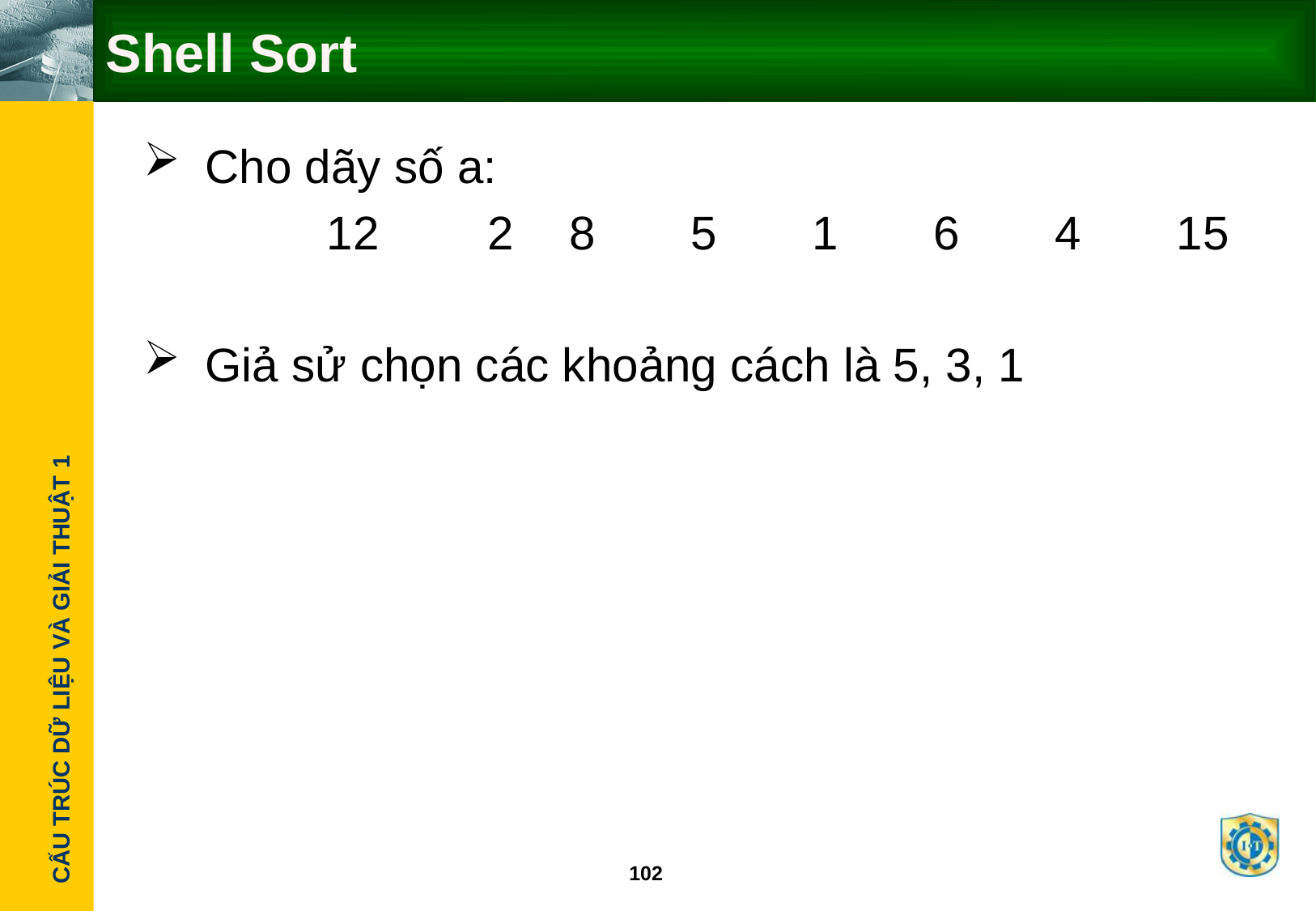

# Shell Sort
Cho dãy số a:
		12	   2	8	5	1	6	4	15

Giả sử chọn các khoảng cách là 5, 3, 1